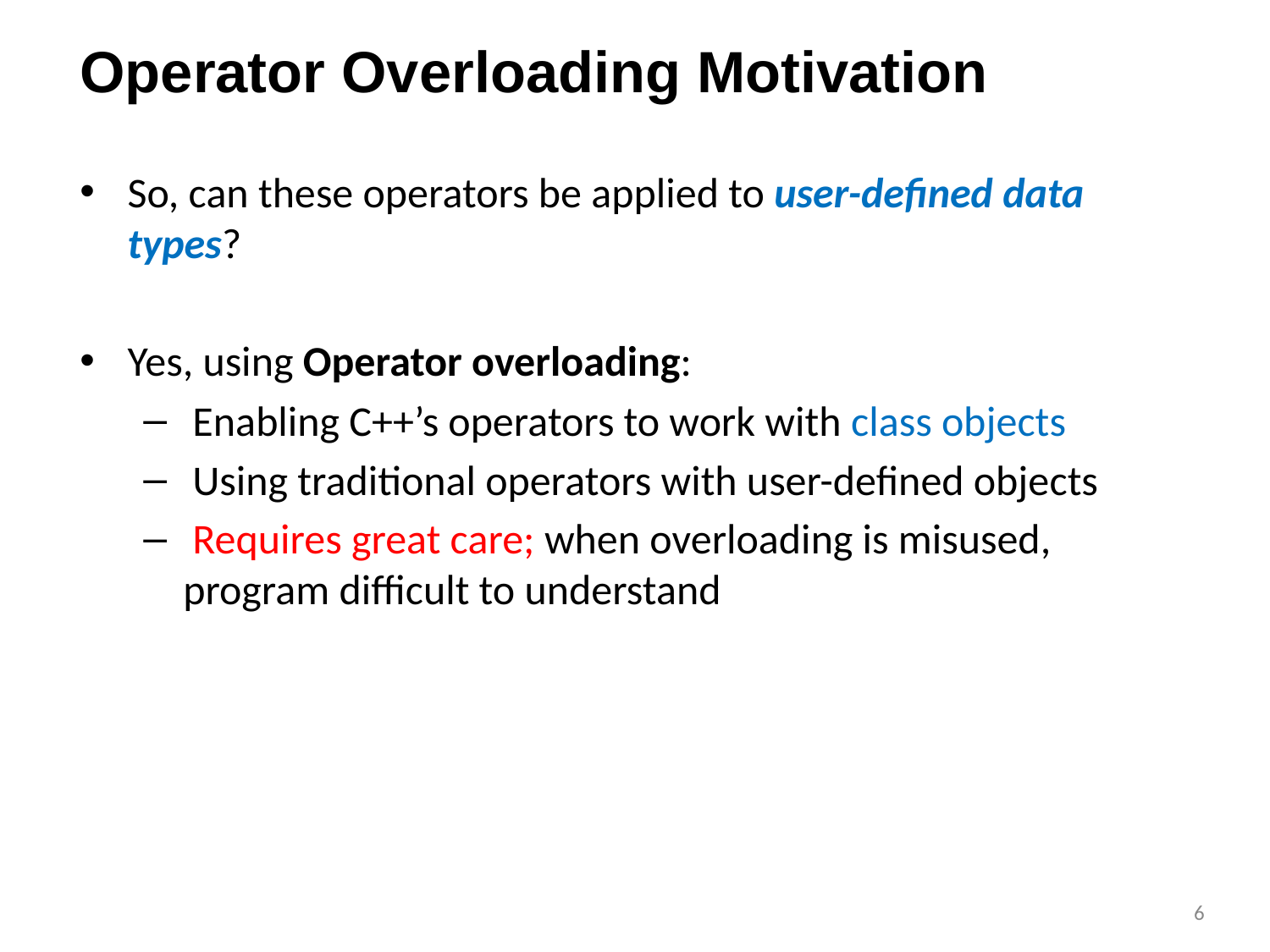

# Operator Overloading Motivation
So, can these operators be applied to user-defined data types?

Yes, using Operator overloading:
 Enabling C++’s operators to work with class objects
 Using traditional operators with user-defined objects
 Requires great care; when overloading is misused,  program difficult to understand

6